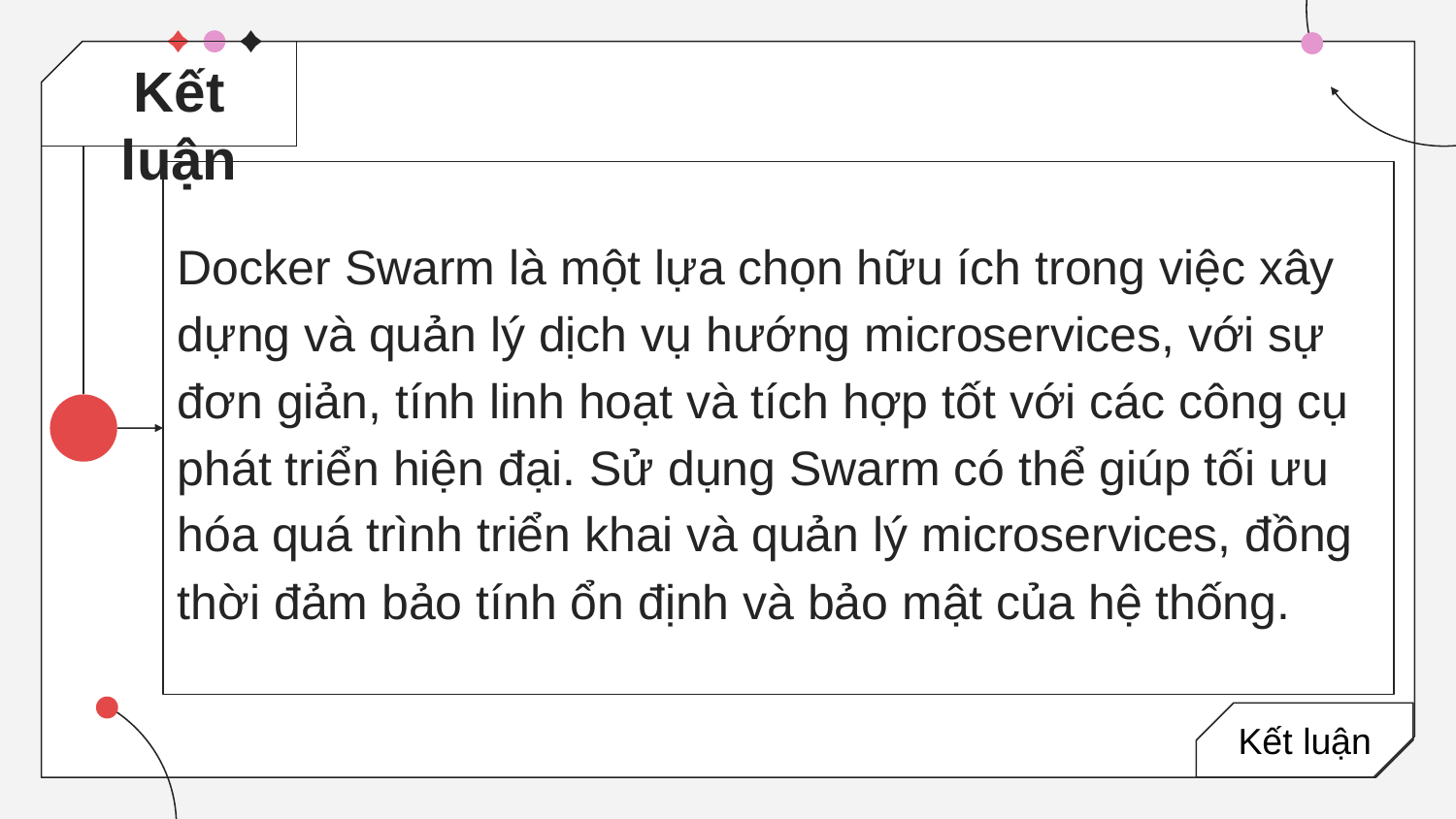

Kết luận
Docker Swarm là một lựa chọn hữu ích trong việc xây dựng và quản lý dịch vụ hướng microservices, với sự đơn giản, tính linh hoạt và tích hợp tốt với các công cụ phát triển hiện đại. Sử dụng Swarm có thể giúp tối ưu hóa quá trình triển khai và quản lý microservices, đồng thời đảm bảo tính ổn định và bảo mật của hệ thống.

Kết luận